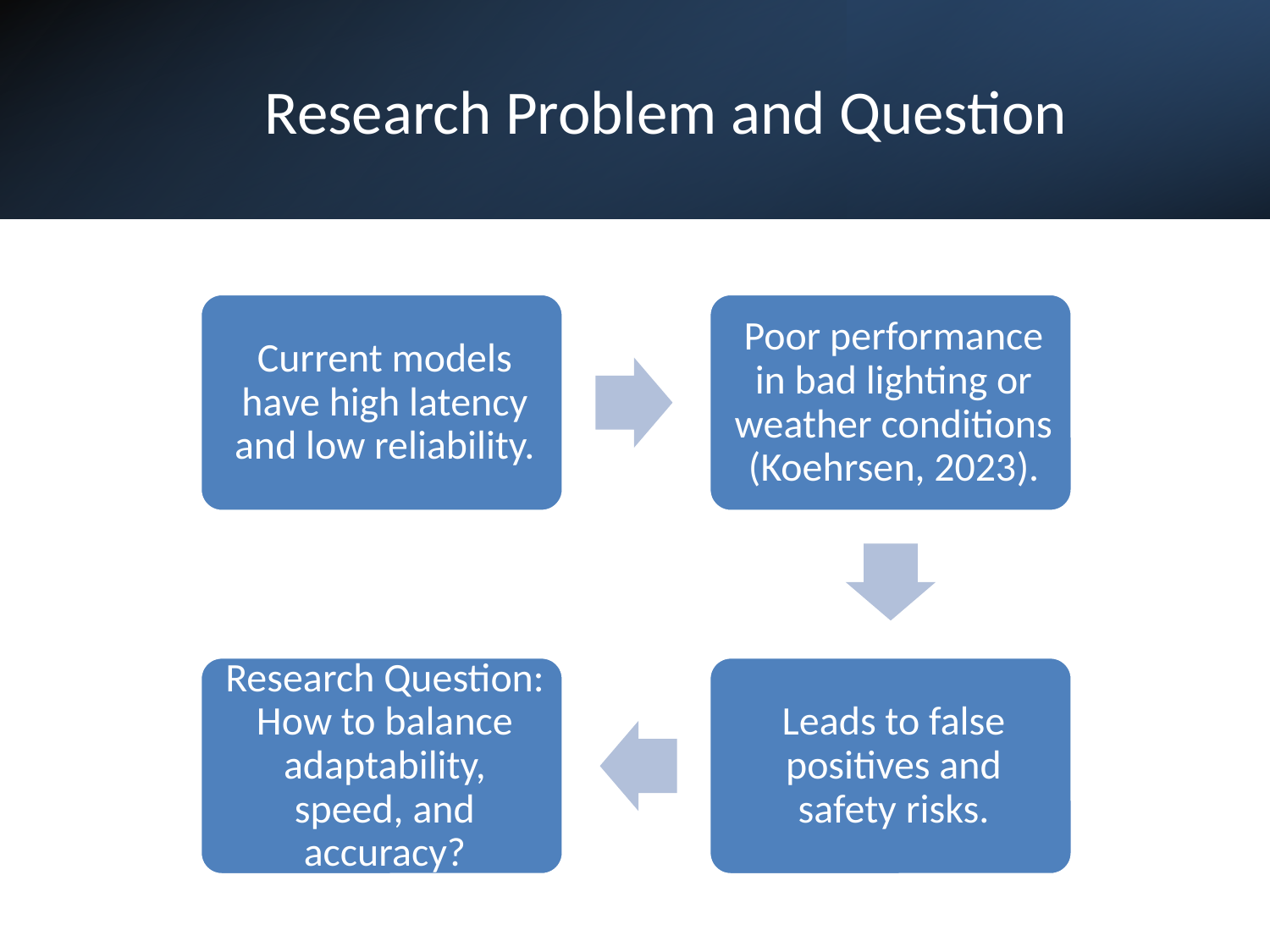

# Research Problem and Question
Current models have high latency and low reliability.

Poor performance in bad lighting or weather conditions (Koehrsen, 2023).

Leads to false positives and safety risks.

Research Question: How to balance adaptability, speed, and accuracy?